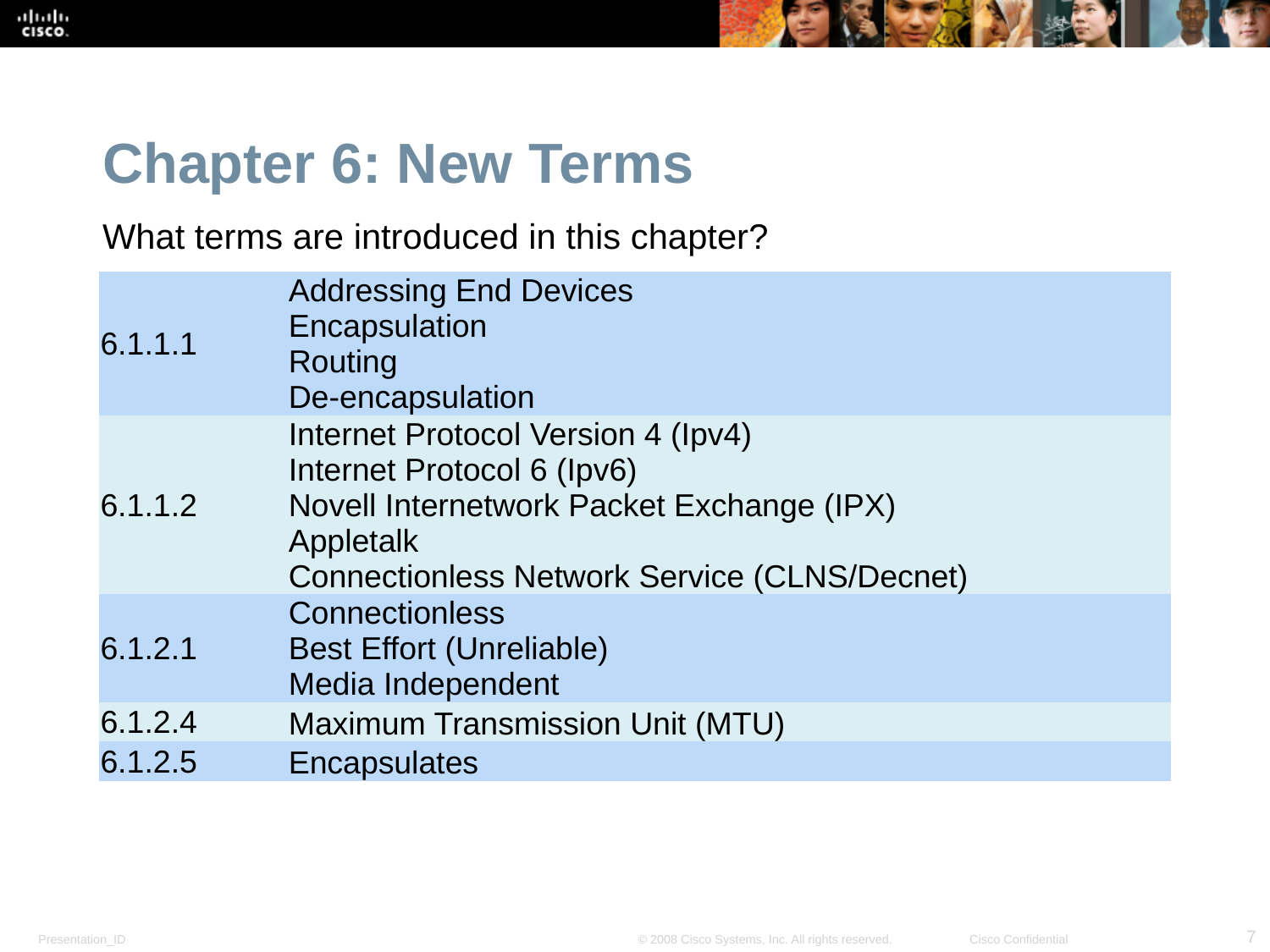

Chapter 6: New Terms
What terms are introduced in this chapter?
| 6.1.1.1 | Addressing End Devices Encapsulation Routing De-encapsulation |
| --- | --- |
| 6.1.1.2 | Internet Protocol Version 4 (Ipv4) Internet Protocol 6 (Ipv6) Novell Internetwork Packet Exchange (IPX) Appletalk Connectionless Network Service (CLNS/Decnet) |
| 6.1.2.1 | Connectionless Best Effort (Unreliable) Media Independent |
| 6.1.2.4 | Maximum Transmission Unit (MTU) |
| 6.1.2.5 | Encapsulates |